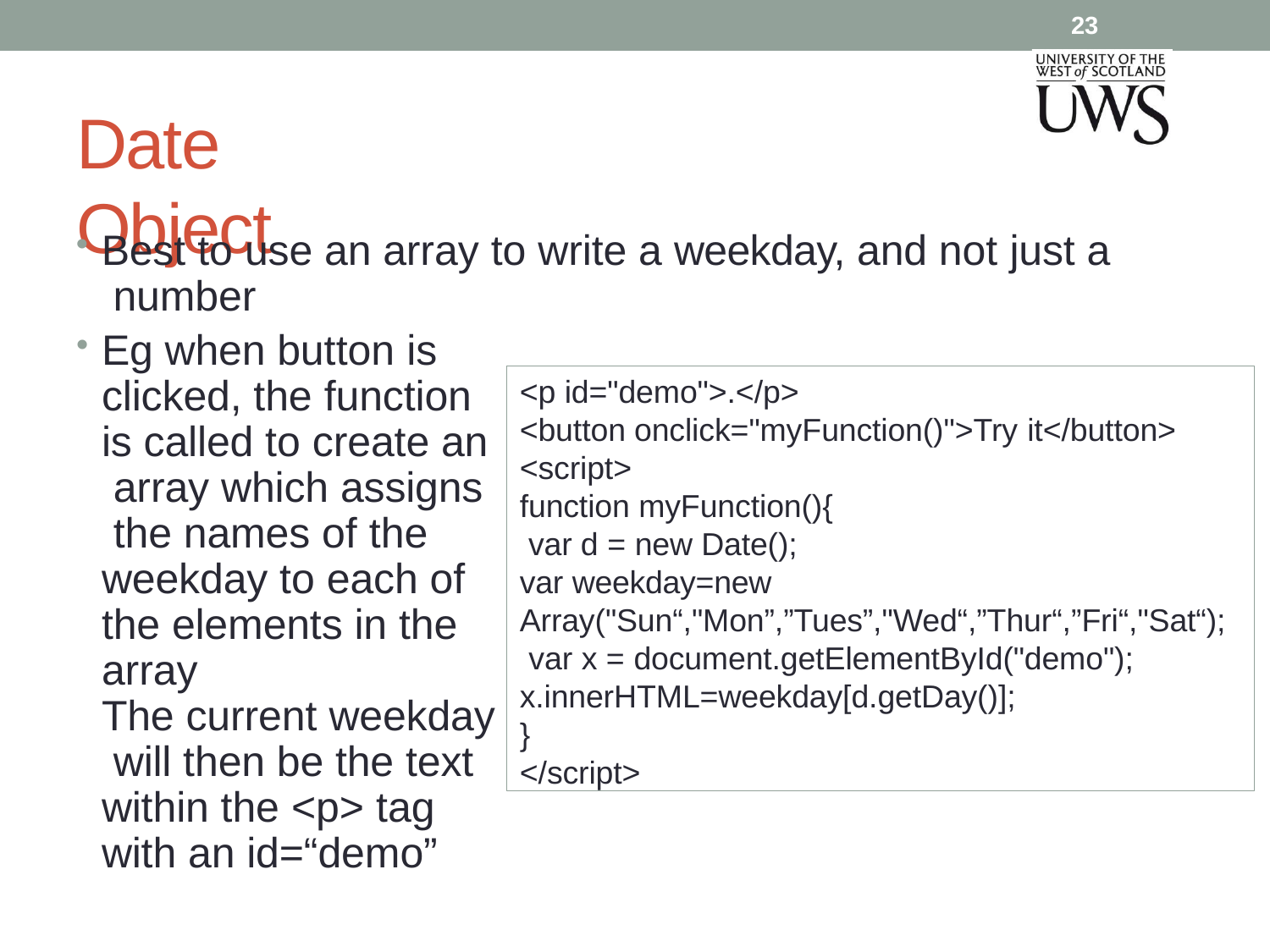

23
# Date Object
Best to use an array to write a weekday, and not just a  number
Eg when button is  clicked, the function  is called to create an  array which assigns  the names of the  weekday to each of  the elements in the  array
The current weekday  will then be the text  within the <p> tag  with an id=“demo”
<p id="demo">.</p>
<button onclick="myFunction()">Try it</button>
<script>
function myFunction(){  var d = new Date();  var weekday=new
Array("Sun“,"Mon”,”Tues”,"Wed“,”Thur“,”Fri“,"Sat“);  var x = document.getElementById("demo");  x.innerHTML=weekday[d.getDay()];
}
</script>